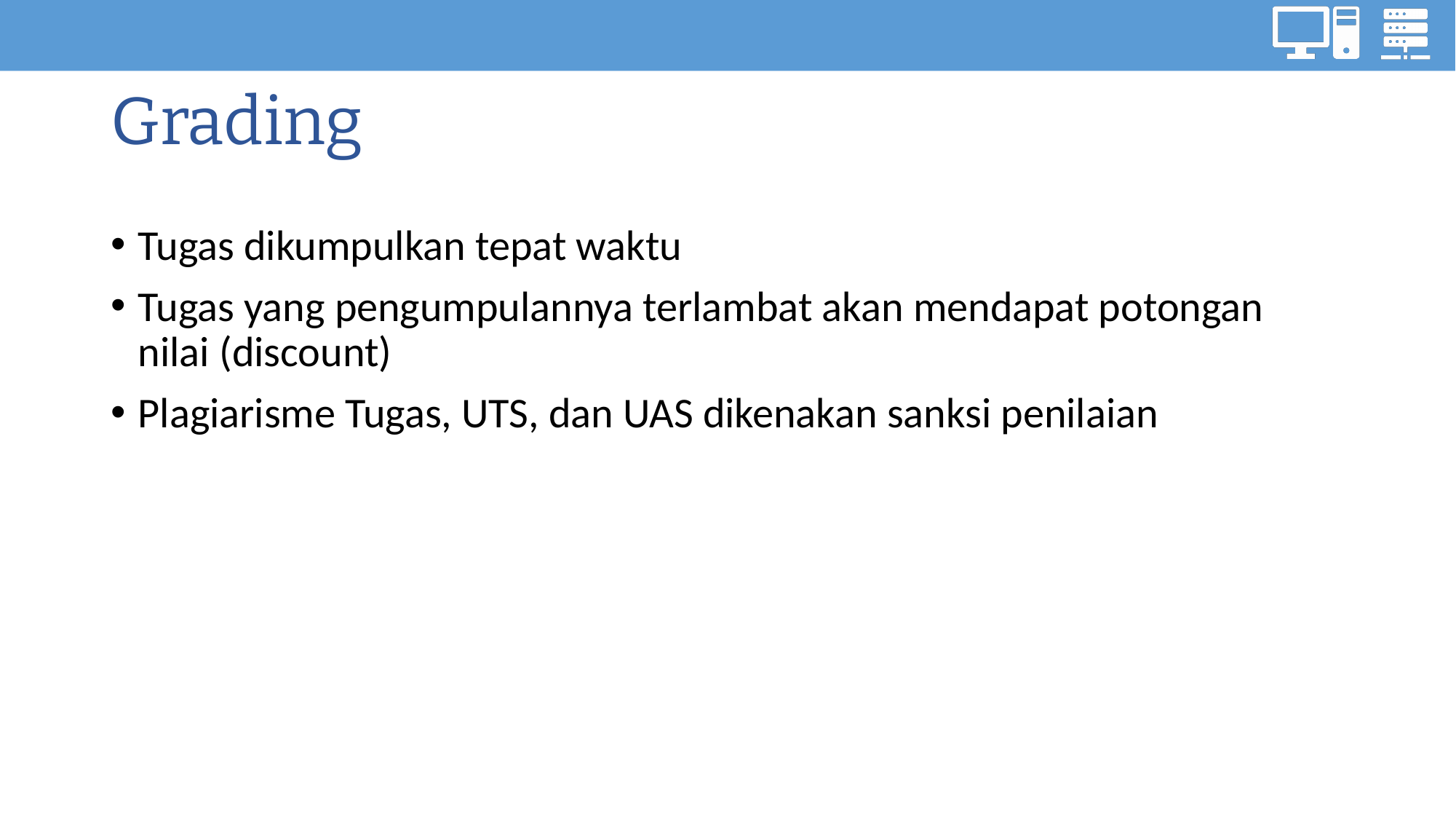

# Grading
Tugas dikumpulkan tepat waktu
Tugas yang pengumpulannya terlambat akan mendapat potongan nilai (discount)
Plagiarisme Tugas, UTS, dan UAS dikenakan sanksi penilaian